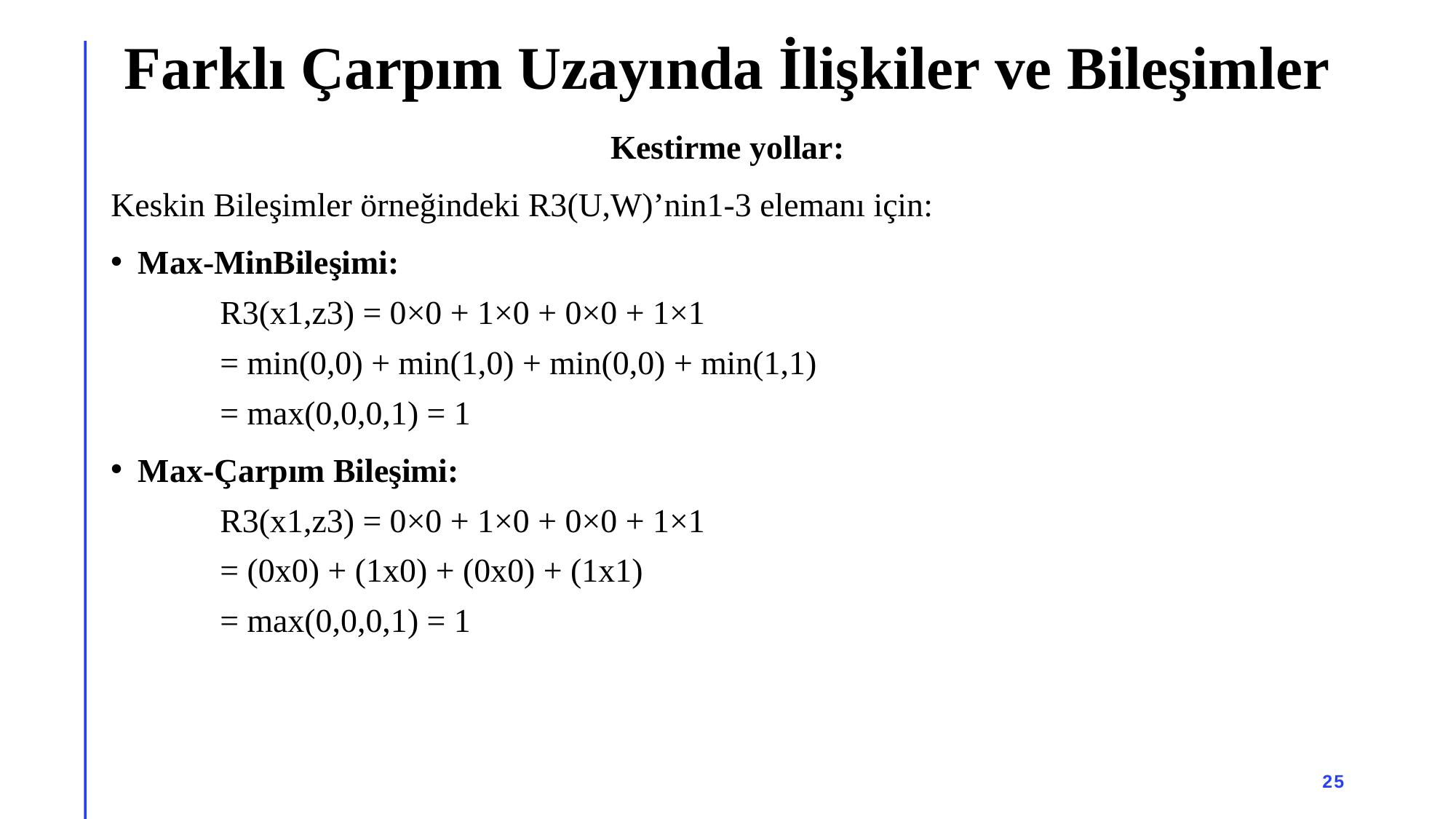

# Farklı Çarpım Uzayında İlişkiler ve Bileşimler
Kestirme yollar:
Keskin Bileşimler örneğindeki R3(U,W)’nin1-3 elemanı için:
Max-MinBileşimi:
R3(x1,z3) = 0×0 + 1×0 + 0×0 + 1×1
= min(0,0) + min(1,0) + min(0,0) + min(1,1)
= max(0,0,0,1) = 1
Max-Çarpım Bileşimi:
R3(x1,z3) = 0×0 + 1×0 + 0×0 + 1×1
= (0x0) + (1x0) + (0x0) + (1x1)
= max(0,0,0,1) = 1

25